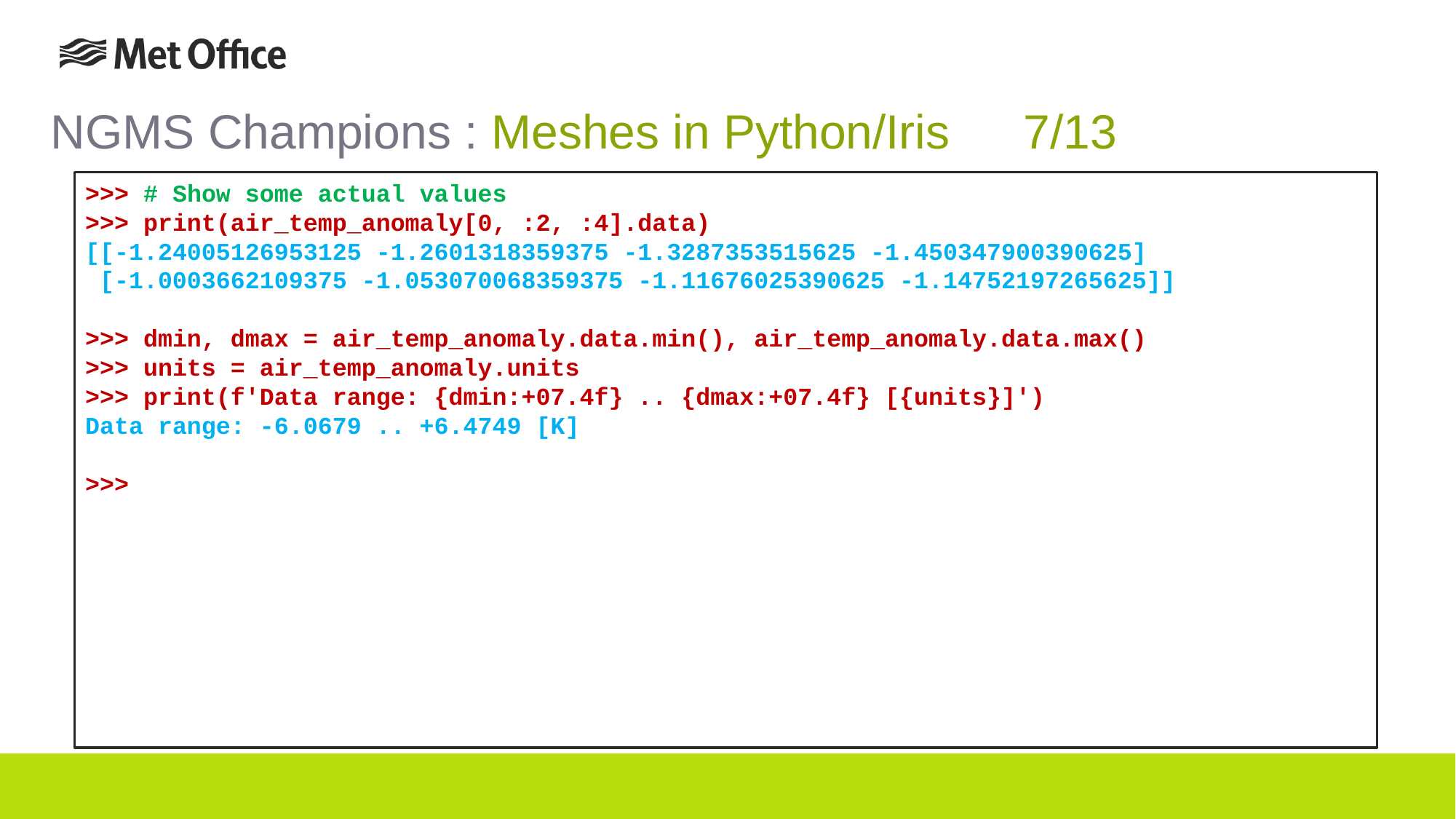

# NGMS Champions : Meshes in Python/Iris 				7/13
>>> # Show some actual values
>>> print(air_temp_anomaly[0, :2, :4].data)
[[-1.24005126953125 -1.2601318359375 -1.3287353515625 -1.450347900390625]
 [-1.0003662109375 -1.053070068359375 -1.11676025390625 -1.14752197265625]]

>>> dmin, dmax = air_temp_anomaly.data.min(), air_temp_anomaly.data.max()
>>> units = air_temp_anomaly.units
>>> print(f'Data range: {dmin:+07.4f} .. {dmax:+07.4f} [{units}]')
Data range: -6.0679 .. +6.4749 [K]

>>>